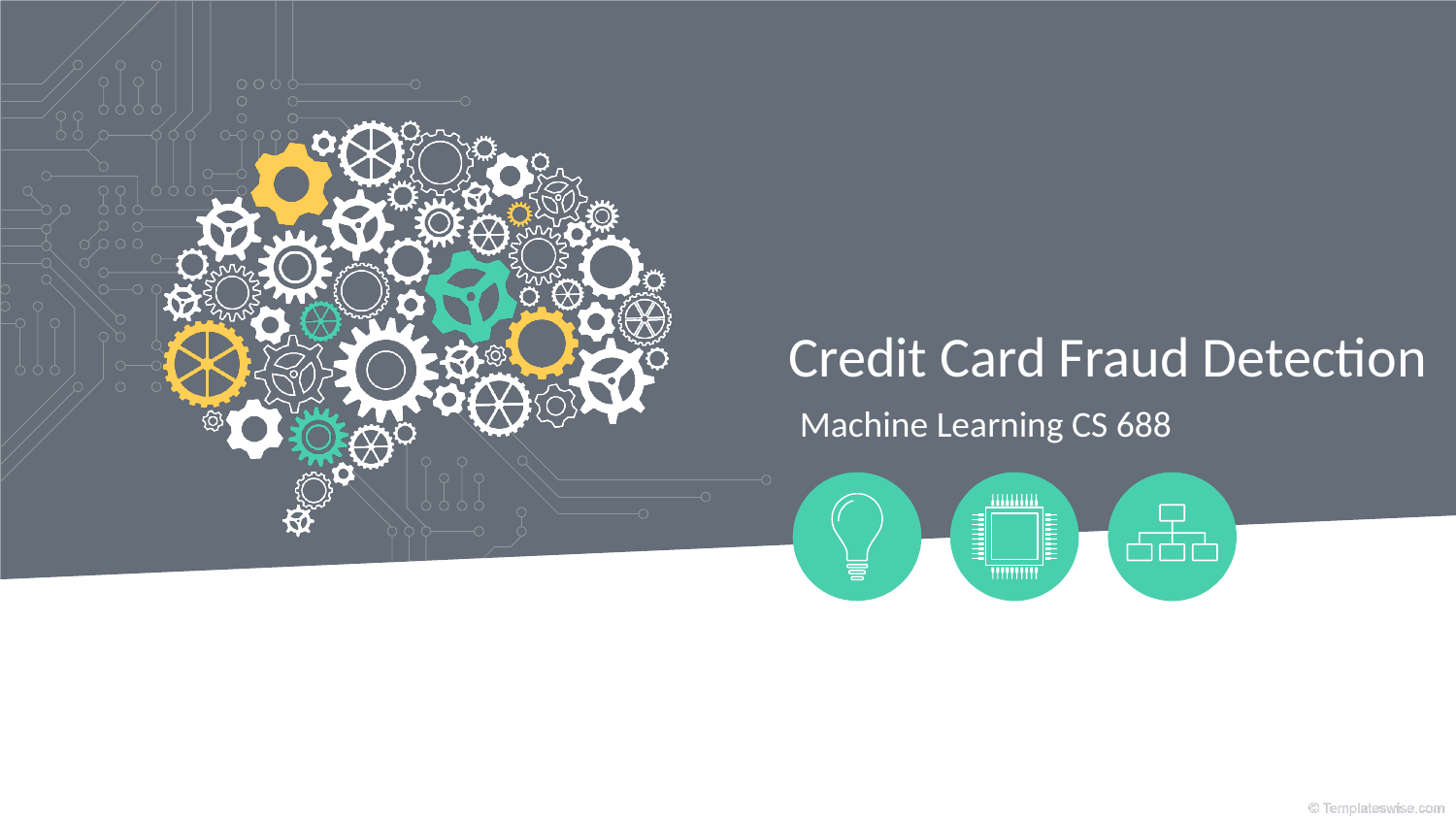

© Templateswise.com
# Credit Card Fraud Detection
Machine Learning CS 688